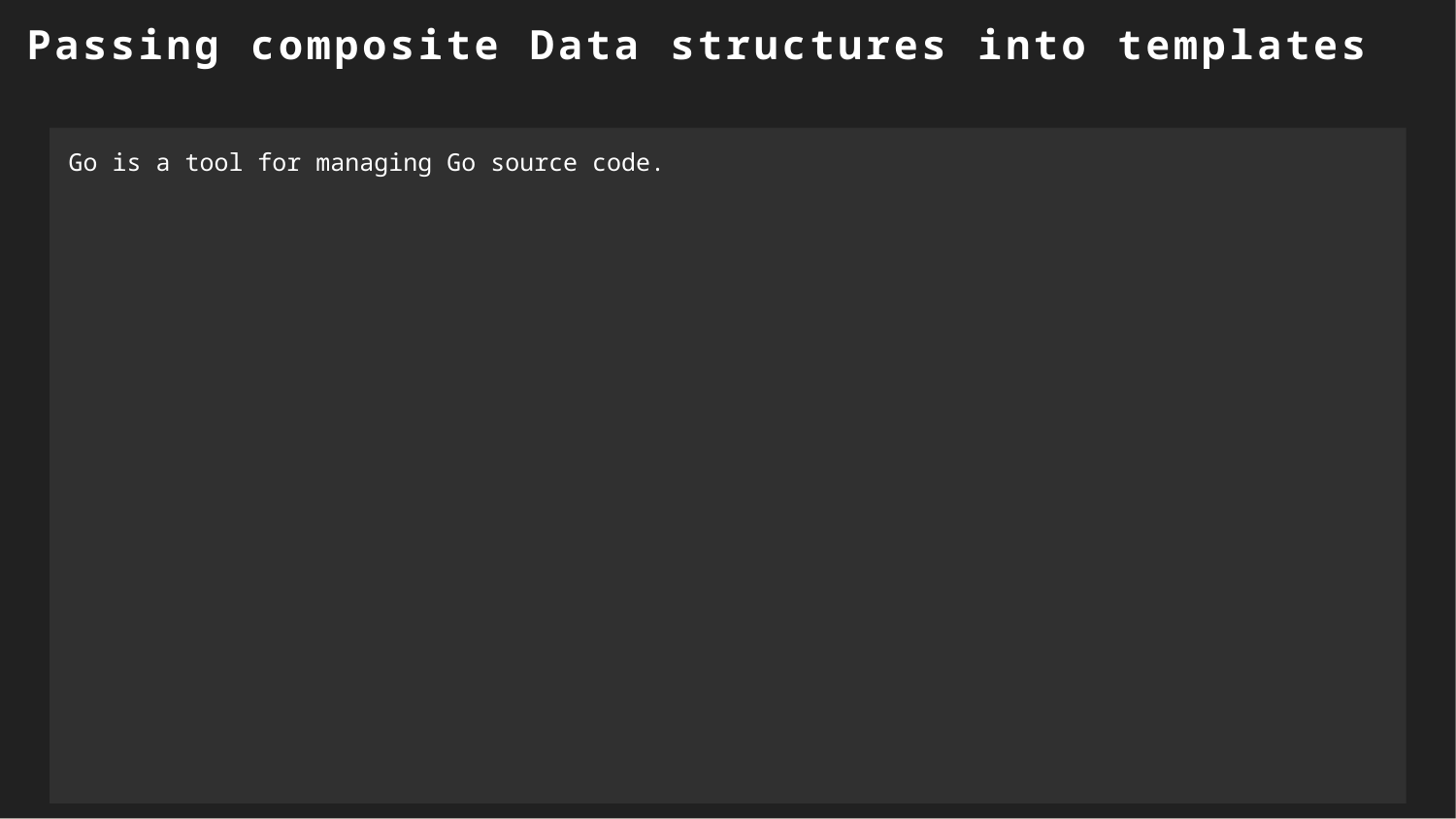

Passing composite Data structures into templates

Go is a tool for managing Go source code.